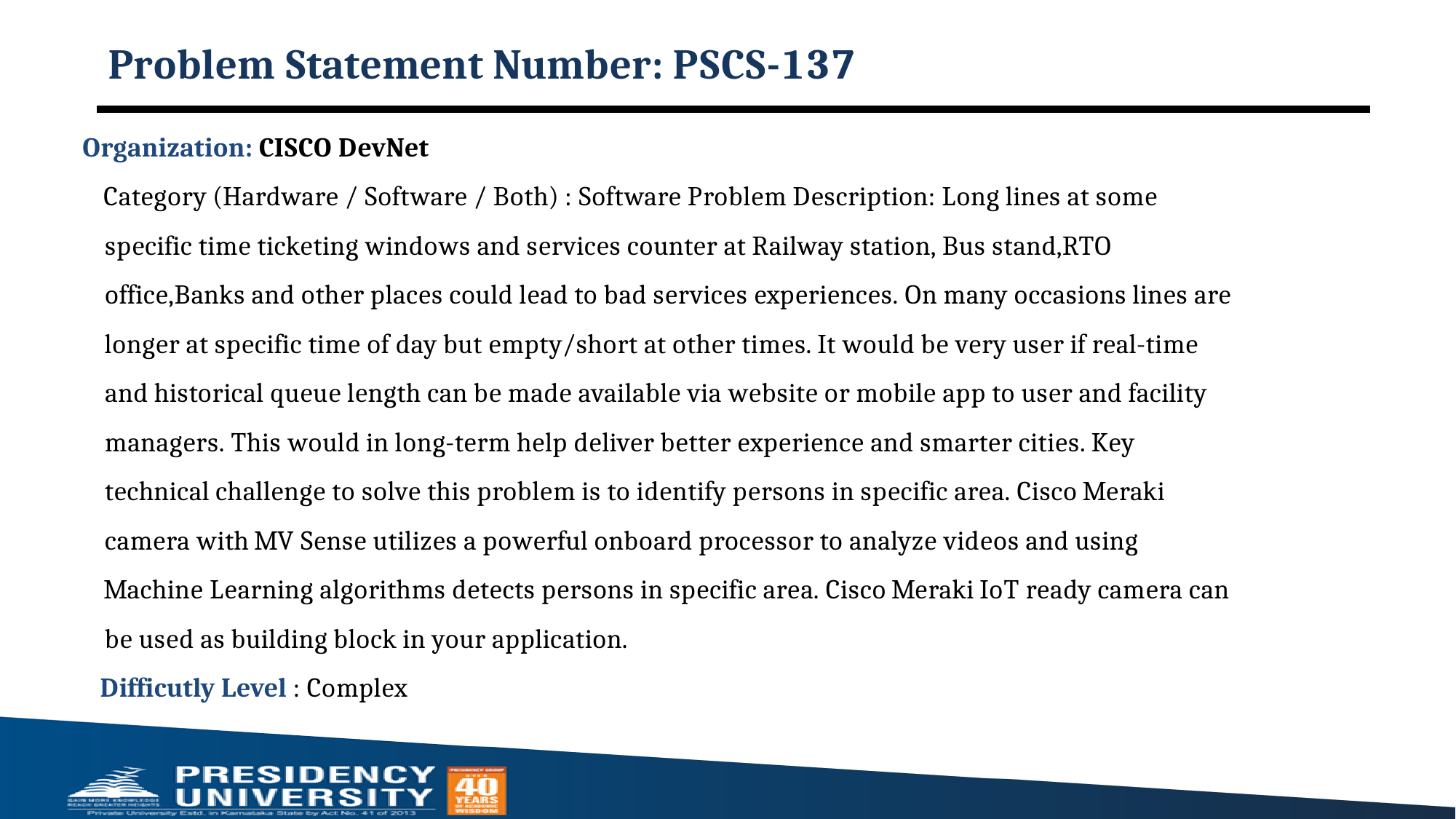

# Problem Statement Number: PSCS-137
Organization: CISCO DevNet
    Category (Hardware / Software / Both) : Software Problem Description: Long lines at some specific time ticketing windows and services counter at Railway station, Bus stand,RTO office,Banks and other places could lead to bad services experiences. On many occasions lines are longer at specific time of day but empty/short at other times. It would be very user if real-time and historical queue length can be made available via website or mobile app to user and facility managers. This would in long-term help deliver better experience and smarter cities. Key technical challenge to solve this problem is to identify persons in specific area. Cisco Meraki camera with MV Sense utilizes a powerful onboard processor to analyze videos and using Machine Learning algorithms detects persons in specific area. Cisco Meraki IoT ready camera can be used as building block in your application.
   Difficutly Level : Complex